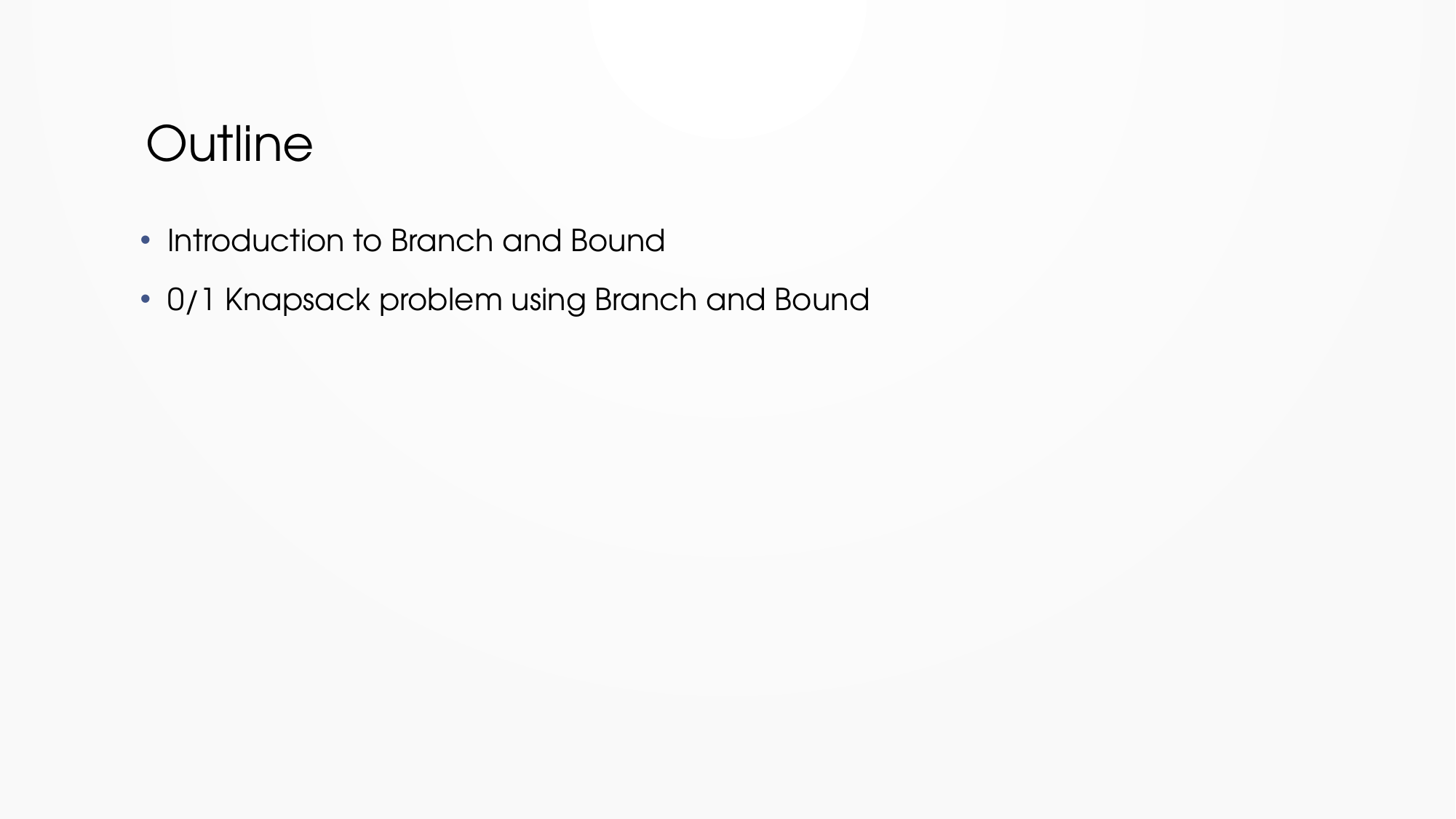

2
# Outline
Introduction to Branch and Bound
0/1 Knapsack problem using Branch and Bound